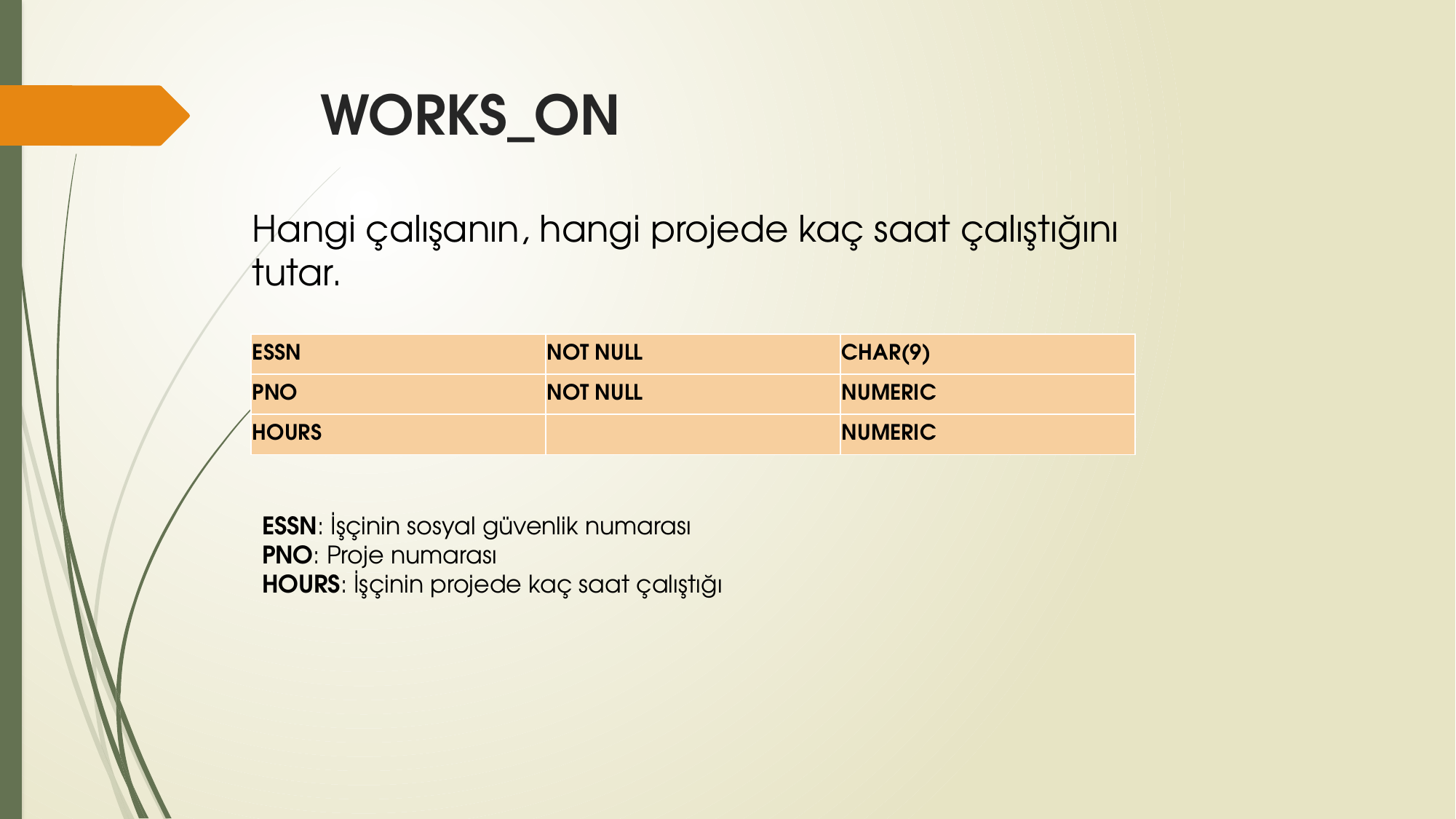

# WORKS_ON
Hangi çalışanın, hangi projede kaç saat çalıştığını tutar.
| ESSN | NOT NULL | CHAR(9) |
| --- | --- | --- |
| PNO | NOT NULL | NUMERIC |
| HOURS |  | NUMERIC |
ESSN: İşçinin sosyal güvenlik numarası
PNO: Proje numarası
HOURS: İşçinin projede kaç saat çalıştığı